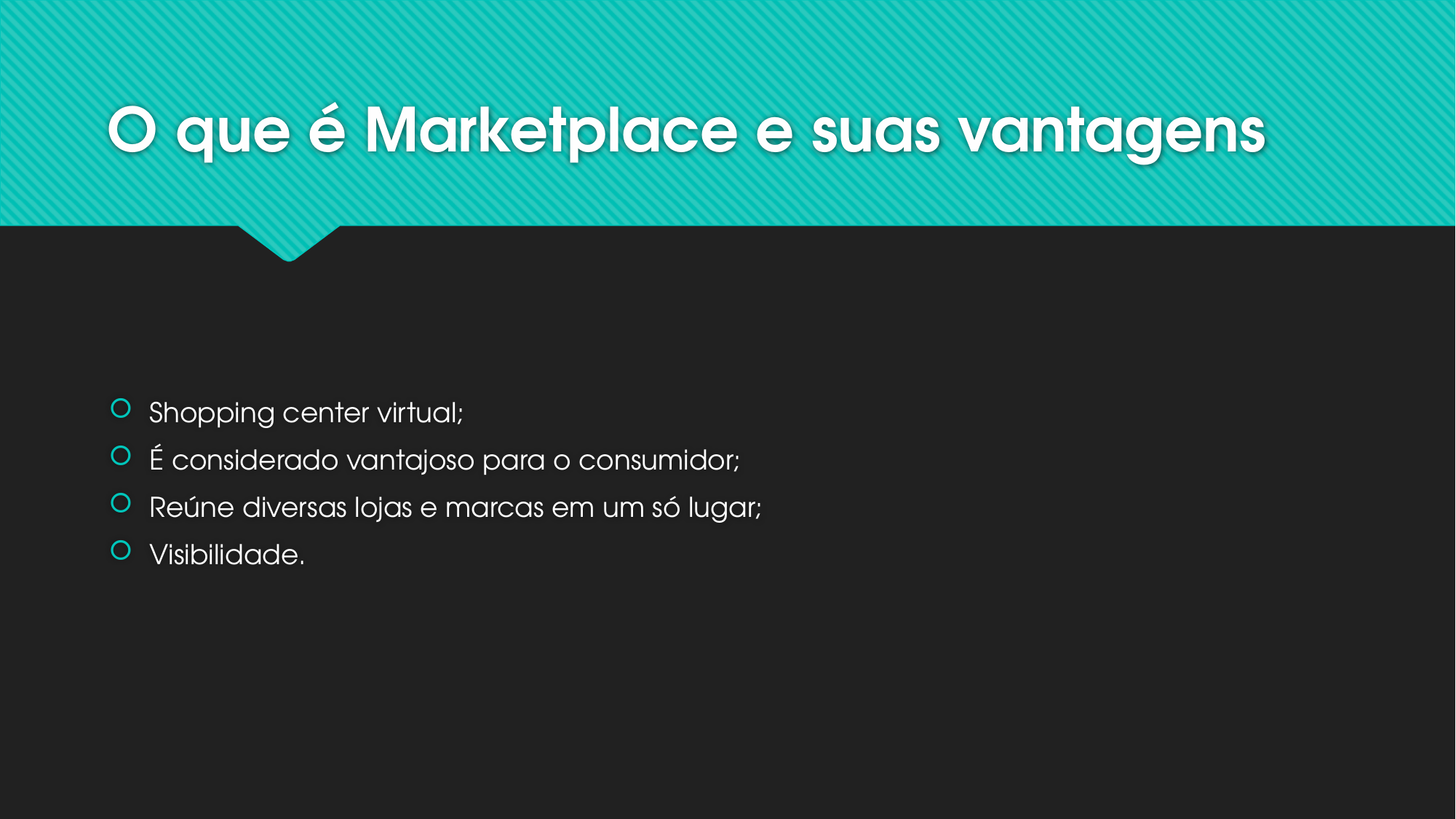

# O que é Marketplace e suas vantagens
Shopping center virtual;
É considerado vantajoso para o consumidor;
Reúne diversas lojas e marcas em um só lugar;
Visibilidade.